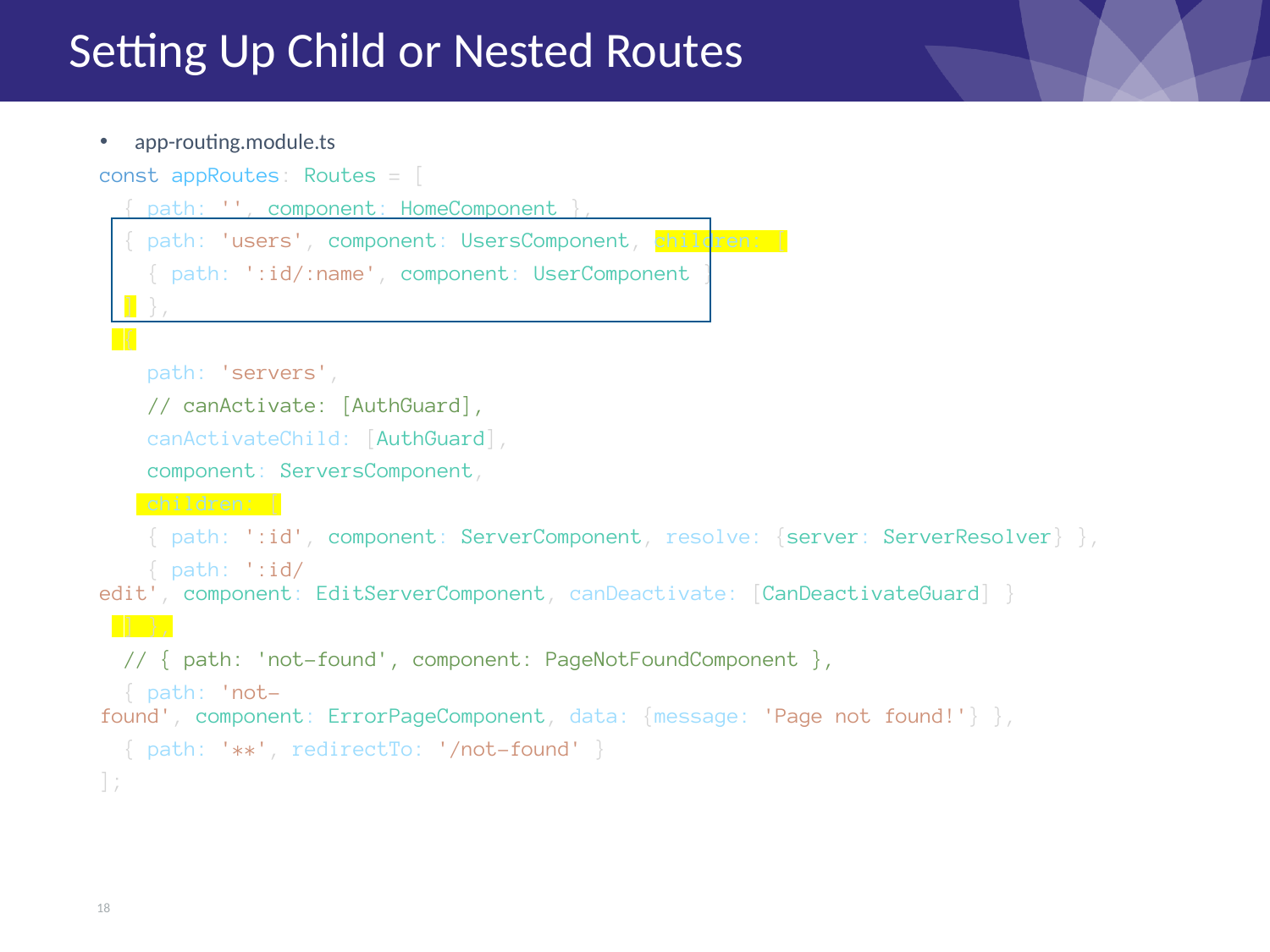

# Setting Up Child or Nested Routes
app-routing.module.ts
const appRoutes: Routes = [
  { path: '', component: HomeComponent },
  { path: 'users', component: UsersComponent, children: [
    { path: ':id/:name', component: UserComponent }
  ] },
  {
    path: 'servers',
    // canActivate: [AuthGuard],
    canActivateChild: [AuthGuard],
    component: ServersComponent,
    children: [
    { path: ':id', component: ServerComponent, resolve: {server: ServerResolver} },
    { path: ':id/edit', component: EditServerComponent, canDeactivate: [CanDeactivateGuard] }
  ] },
  // { path: 'not-found', component: PageNotFoundComponent },
  { path: 'not-found', component: ErrorPageComponent, data: {message: 'Page not found!'} },
  { path: '**', redirectTo: '/not-found' }
];